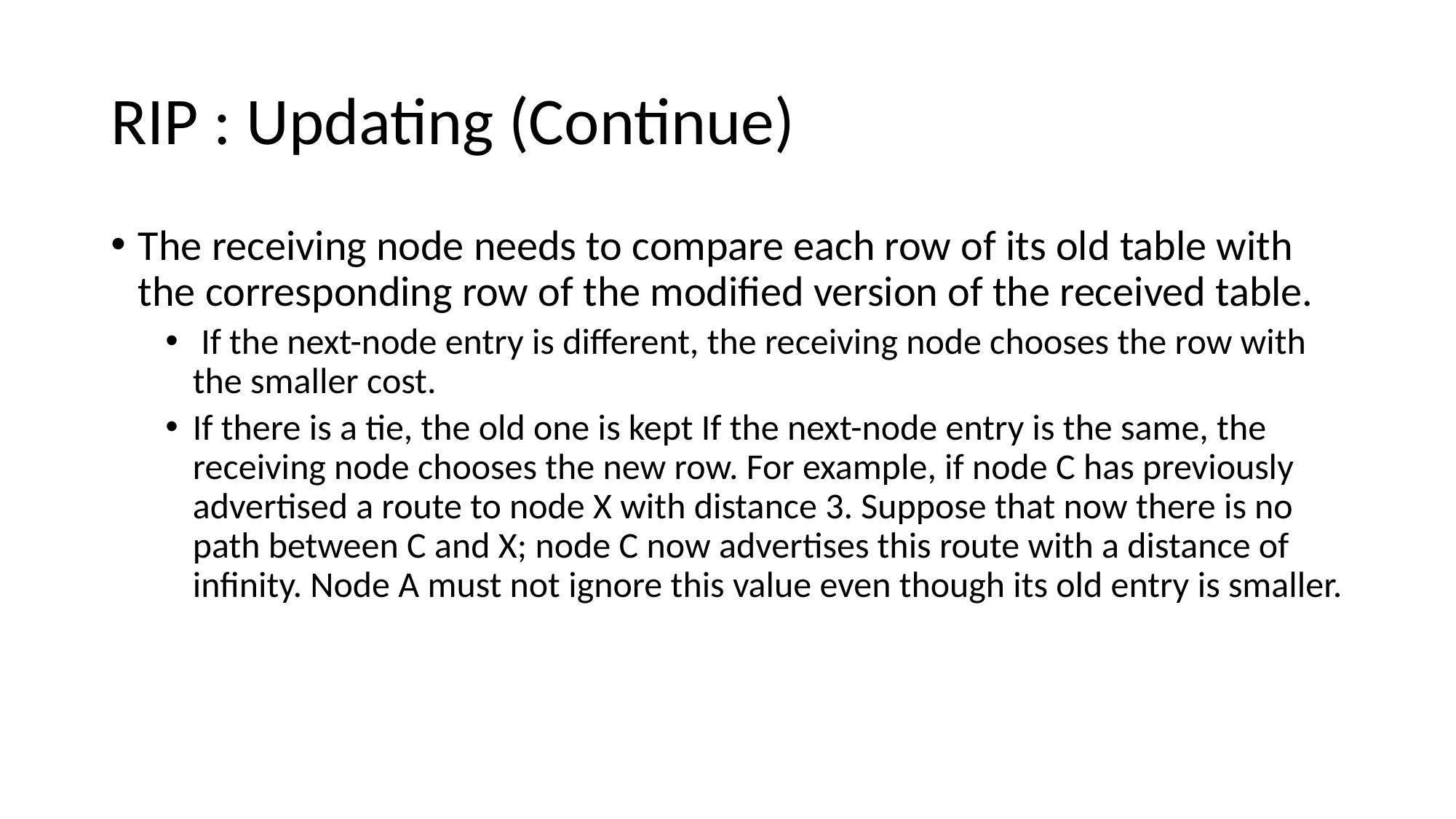

# RIP : Updating (Continue)
The receiving node needs to compare each row of its old table with the corresponding row of the modified version of the received table.
 If the next-node entry is different, the receiving node chooses the row with the smaller cost.
If there is a tie, the old one is kept If the next-node entry is the same, the receiving node chooses the new row. For example, if node C has previously advertised a route to node X with distance 3. Suppose that now there is no path between C and X; node C now advertises this route with a distance of infinity. Node A must not ignore this value even though its old entry is smaller.